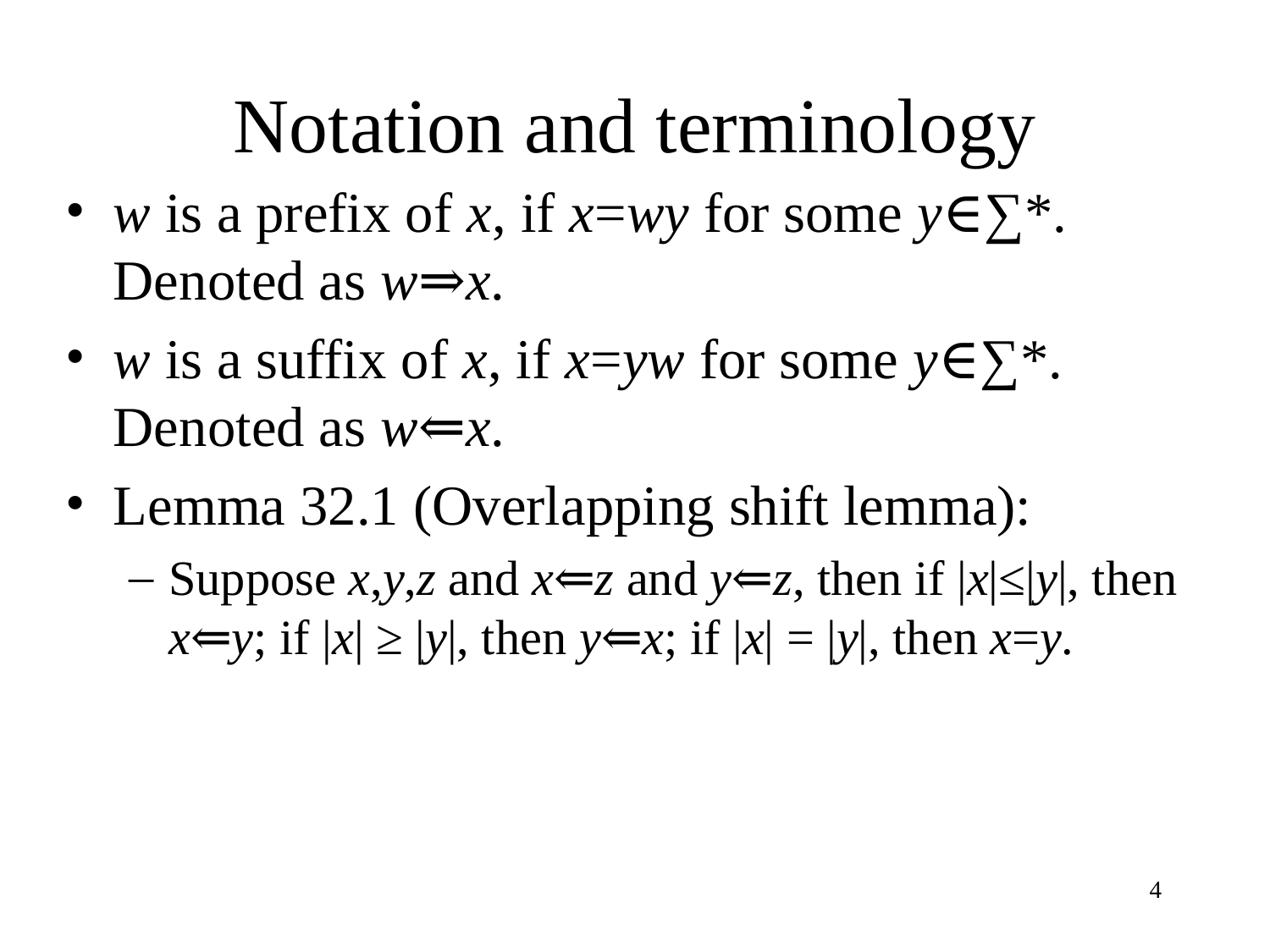

# Notation and terminology
w is a prefix of x, if x=wy for some y∈∑*. Denoted as w⇒x.
w is a suffix of x, if x=yw for some y∈∑*. Denoted as w⇐x.
Lemma 32.1 (Overlapping shift lemma):
Suppose x,y,z and x⇐z and y⇐z, then if |x|≤|y|, then x⇐y; if |x| ≥ |y|, then y⇐x; if |x| = |y|, then x=y.

4